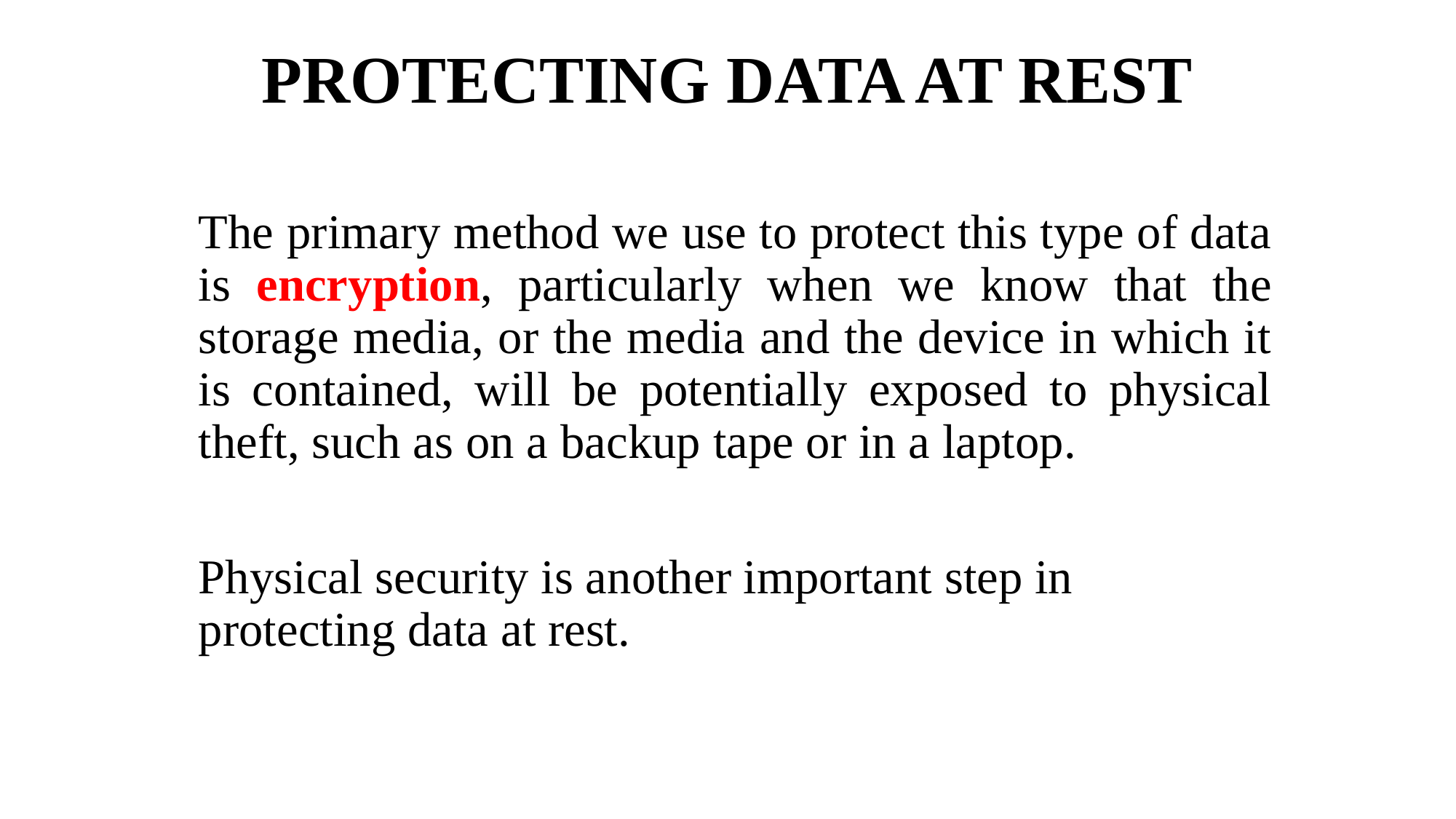

# PROTECTING DATA AT REST
The primary method we use to protect this type of data is encryption, particularly when we know that the storage media, or the media and the device in which it is contained, will be potentially exposed to physical theft, such as on a backup tape or in a laptop.

Physical security is another important step in protecting data at rest.